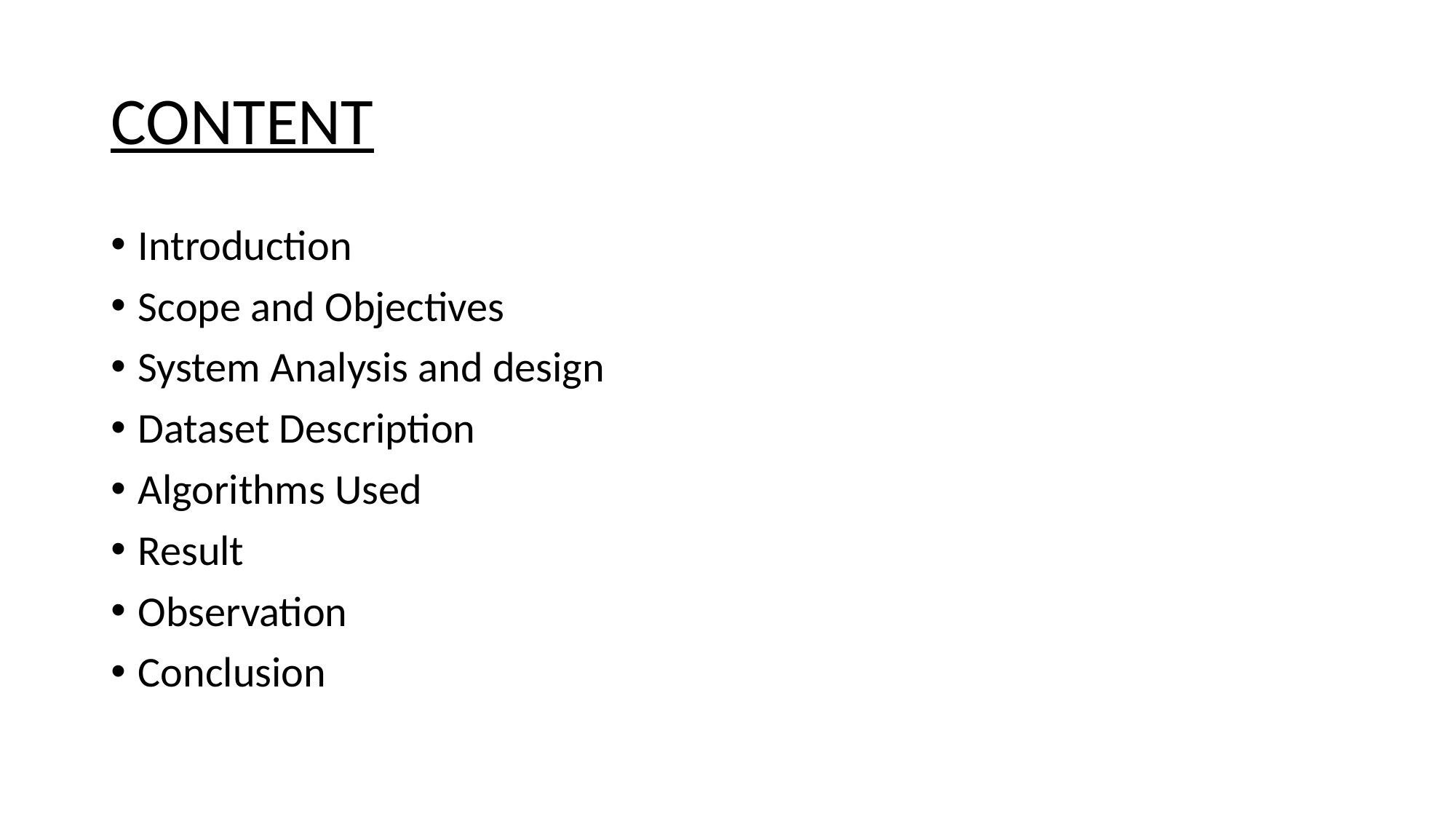

# CONTENT
Introduction
Scope and Objectives
System Analysis and design
Dataset Description
Algorithms Used
Result
Observation
Conclusion